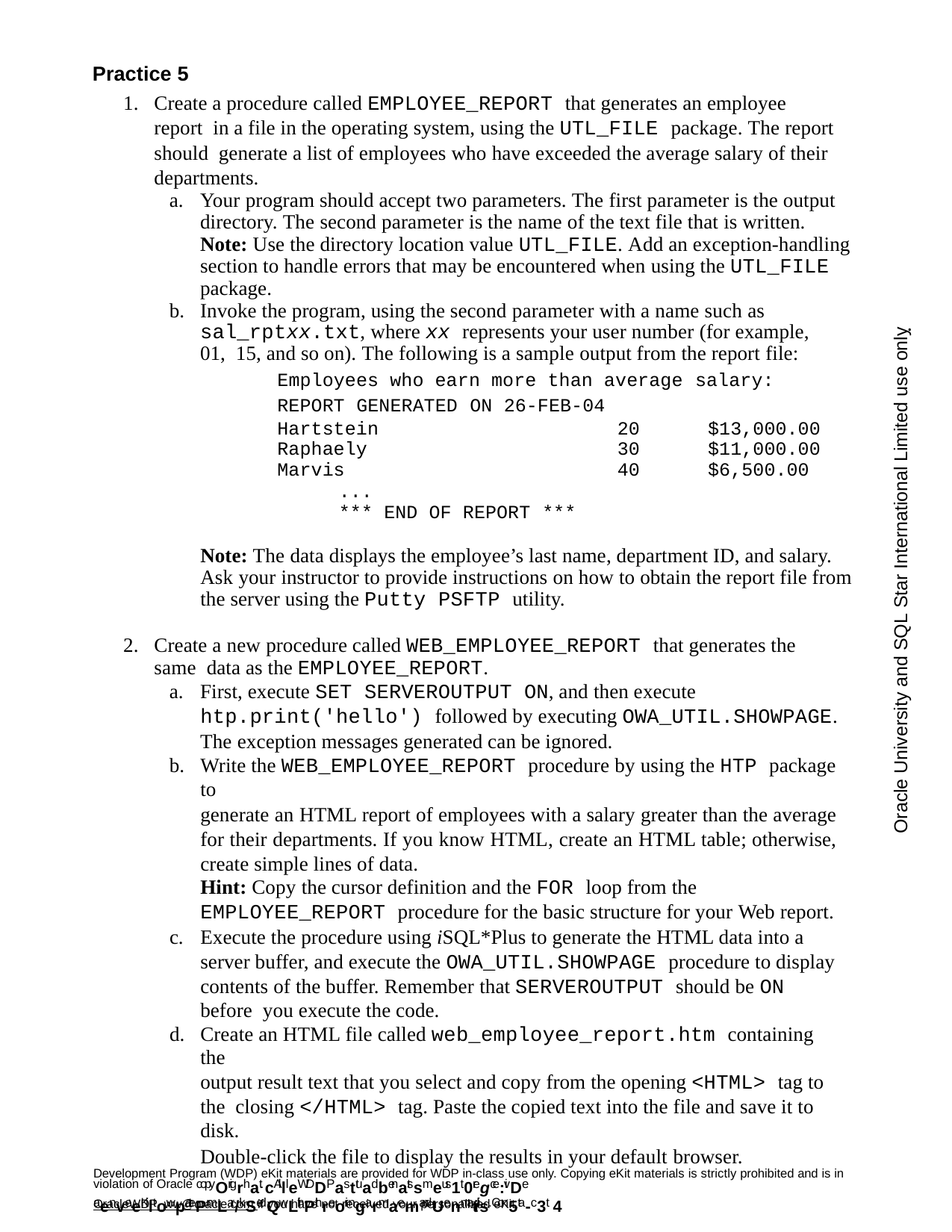

Practice 5
Create a procedure called EMPLOYEE_REPORT that generates an employee report  in a file in the operating system, using the UTL_FILE package. The report should  generate a list of employees who have exceeded the average salary of their  departments.
Your program should accept two parameters. The first parameter is the output  directory. The second parameter is the name of the text file that is written.  Note: Use the directory location value UTL_FILE. Add an exception-handling  section to handle errors that may be encountered when using the UTL_FILE  package.
Invoke the program, using the second parameter with a name such as  sal_rptxx.txt, where xx represents your user number (for example, 01,  15, and so on). The following is a sample output from the report file:
Employees who earn more than average salary:
Oracle University and SQL Star International Limited use onlyฺ
| REPORT GENERATED | ON | 26-FEB-04 |  |  |
| --- | --- | --- | --- | --- |
| Hartstein |  |  | 20 | $13,000.00 |
| Raphaely |  |  | 30 | $11,000.00 |
| Marvis |  |  | 40 | $6,500.00 |
...
*** END OF REPORT ***

Note: The data displays the employee’s last name, department ID, and salary.  Ask your instructor to provide instructions on how to obtain the report file from  the server using the Putty PSFTP utility.

Create a new procedure called WEB_EMPLOYEE_REPORT that generates the same  data as the EMPLOYEE_REPORT.
First, execute SET SERVEROUTPUT ON, and then execute
htp.print('hello') followed by executing OWA_UTIL.SHOWPAGE.
The exception messages generated can be ignored.
Write the WEB_EMPLOYEE_REPORT procedure by using the HTP package to
generate an HTML report of employees with a salary greater than the average  for their departments. If you know HTML, create an HTML table; otherwise,  create simple lines of data.
Hint: Copy the cursor definition and the FOR loop from the
EMPLOYEE_REPORT procedure for the basic structure for your Web report.
Execute the procedure using iSQL*Plus to generate the HTML data into a  server buffer, and execute the OWA_UTIL.SHOWPAGE procedure to display  contents of the buffer. Remember that SERVEROUTPUT should be ON before  you execute the code.
Create an HTML file called web_employee_report.htm containing the
output result text that you select and copy from the opening <HTML> tag to the  closing </HTML> tag. Paste the copied text into the file and save it to disk.
Double-click the file to display the results in your default browser.
Development Program (WDP) eKit materials are provided for WDP in-class use only. Copying eKit materials is strictly prohibited and is in
violation of Oracle copyOrigrhat. cAllleWDDPasttuadbenatssmeus1t 0regce:ivDe aenveeKiltowpatePrmLar/kSedQwLithPthreoir ngarmaemandUenmaitils. Con5ta-c3t 4
OracleWDP_ww@oracle.com if you have not received your personalized eKit.